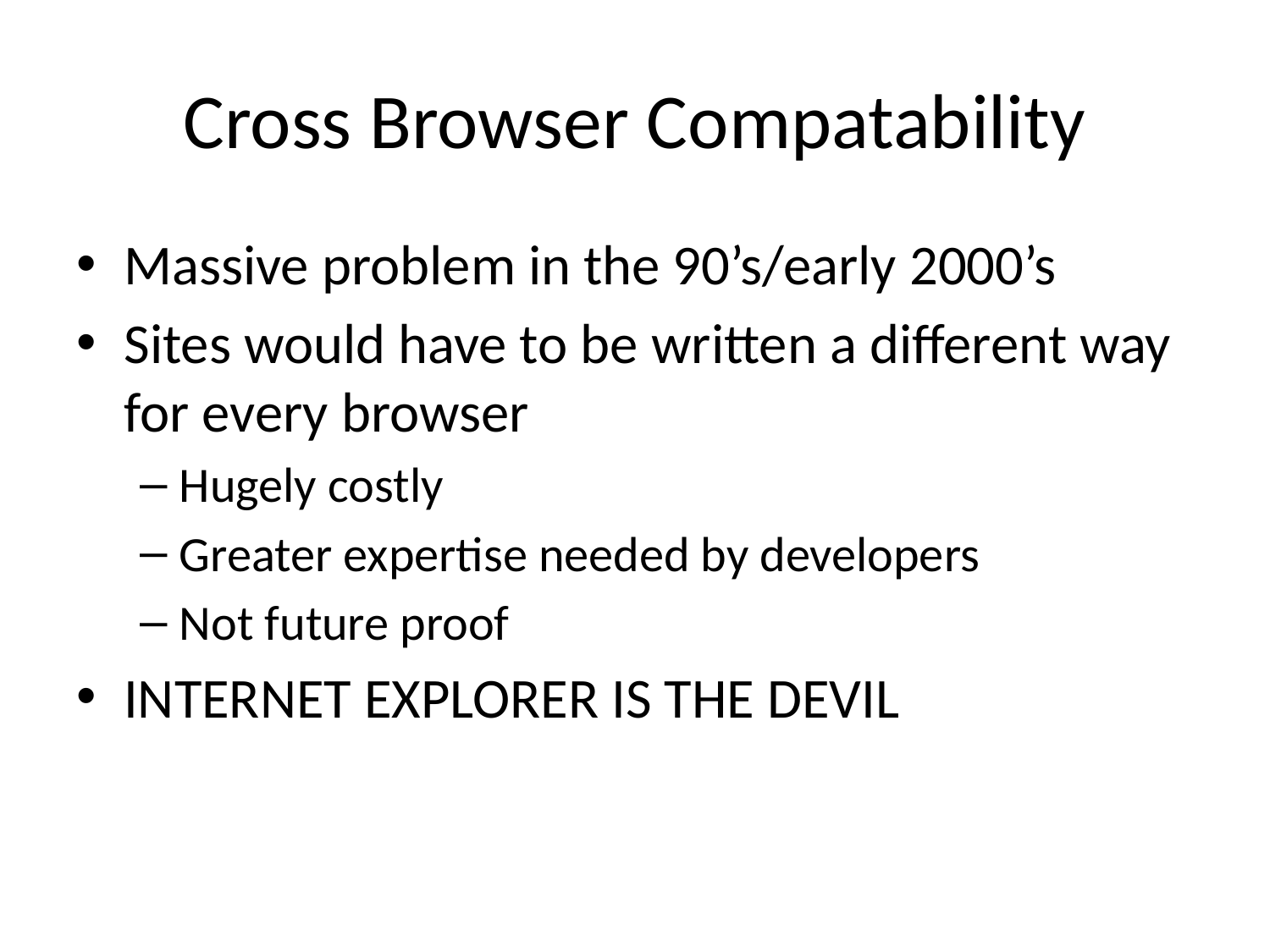

# Cross Browser Compatability
Massive problem in the 90’s/early 2000’s
Sites would have to be written a different way for every browser
Hugely costly
Greater expertise needed by developers
Not future proof
INTERNET EXPLORER IS THE DEVIL